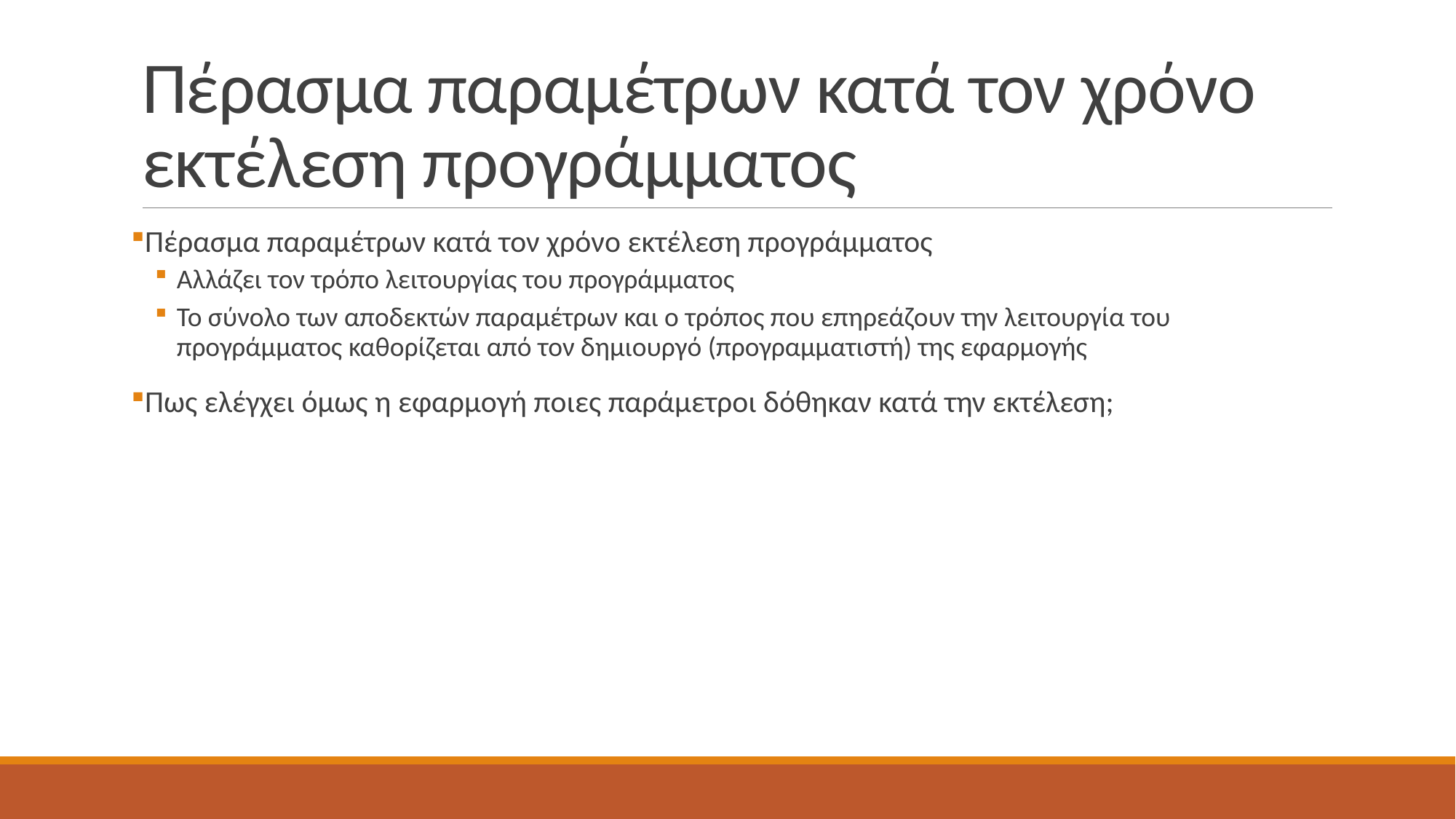

# Πέρασμα παραμέτρων κατά τον χρόνο εκτέλεση προγράμματος
Πέρασμα παραμέτρων κατά τον χρόνο εκτέλεση προγράμματος
Αλλάζει τον τρόπο λειτουργίας του προγράμματος
Το σύνολο των αποδεκτών παραμέτρων και ο τρόπος που επηρεάζουν την λειτουργία του προγράμματος καθορίζεται από τον δημιουργό (προγραμματιστή) της εφαρμογής
Πως ελέγχει όμως η εφαρμογή ποιες παράμετροι δόθηκαν κατά την εκτέλεση;